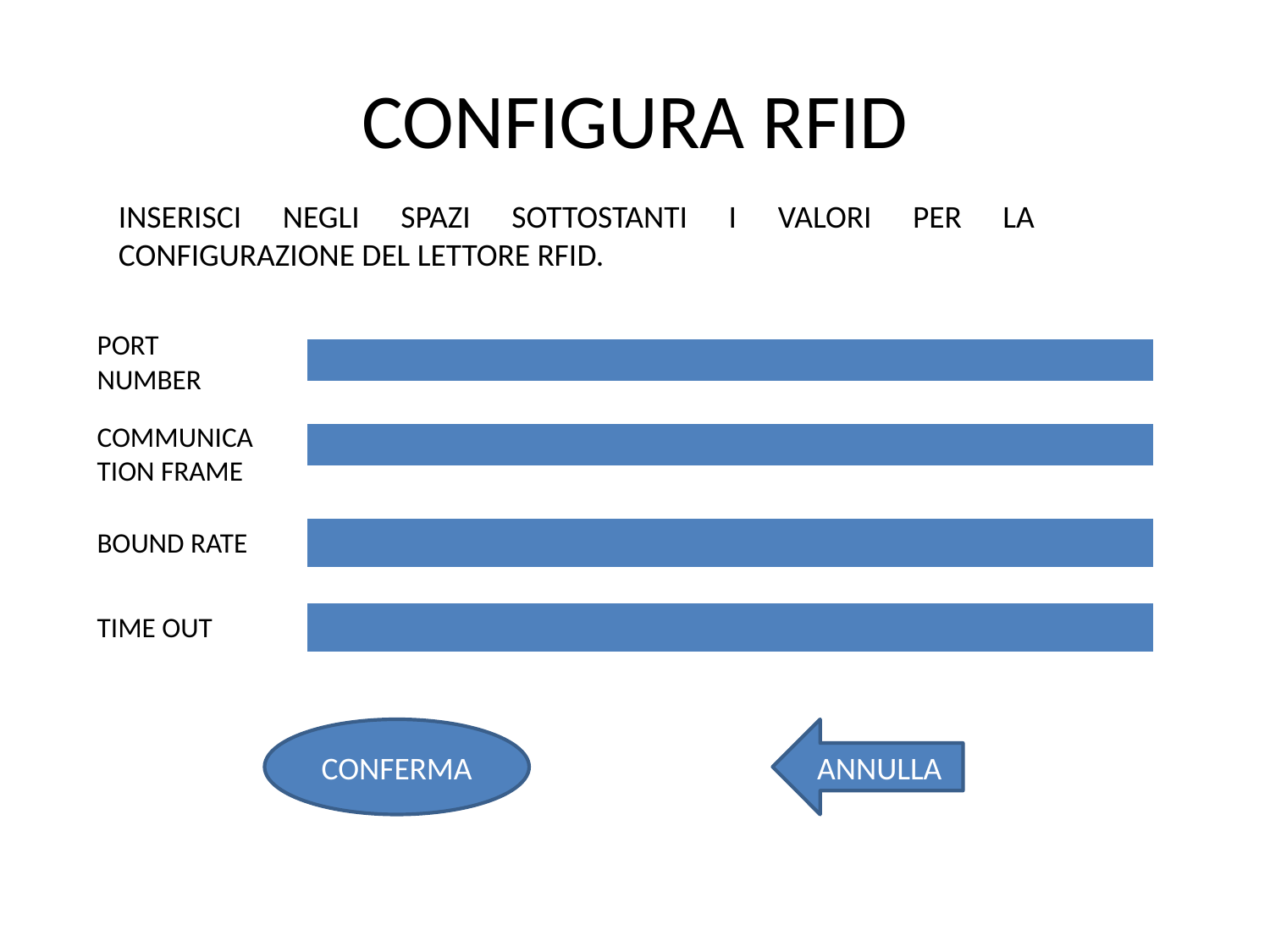

# CONFIGURA RFID
INSERISCI NEGLI SPAZI SOTTOSTANTI I VALORI PER LA CONFIGURAZIONE DEL LETTORE RFID.
PORT NUMBER
|  |
| --- |
COMMUNICATION FRAME
|  |
| --- |
BOUND RATE
|  |
| --- |
TIME OUT
|  |
| --- |
CONFERMA
ANNULLA